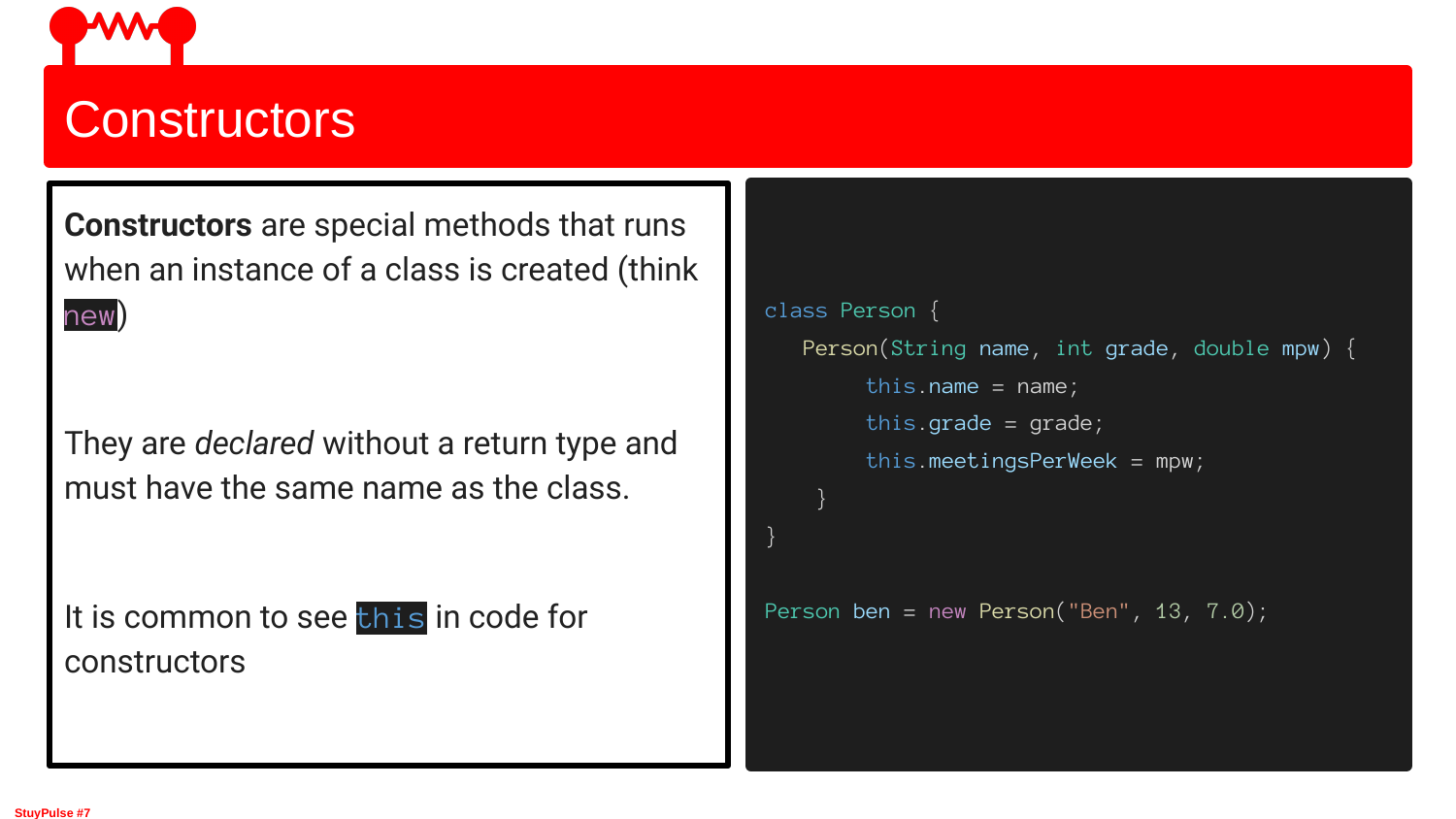

# Constructors
Constructors are special methods that runs when an instance of a class is created (think new)

They are declared without a return type and must have the same name as the class.

It is common to see this in code for constructors
class Person {
   Person(String name, int grade, double mpw) {
        this.name = name;
        this.grade = grade;
        this.meetingsPerWeek = mpw;
    }
}

Person ben = new Person("Ben", 13, 7.0);